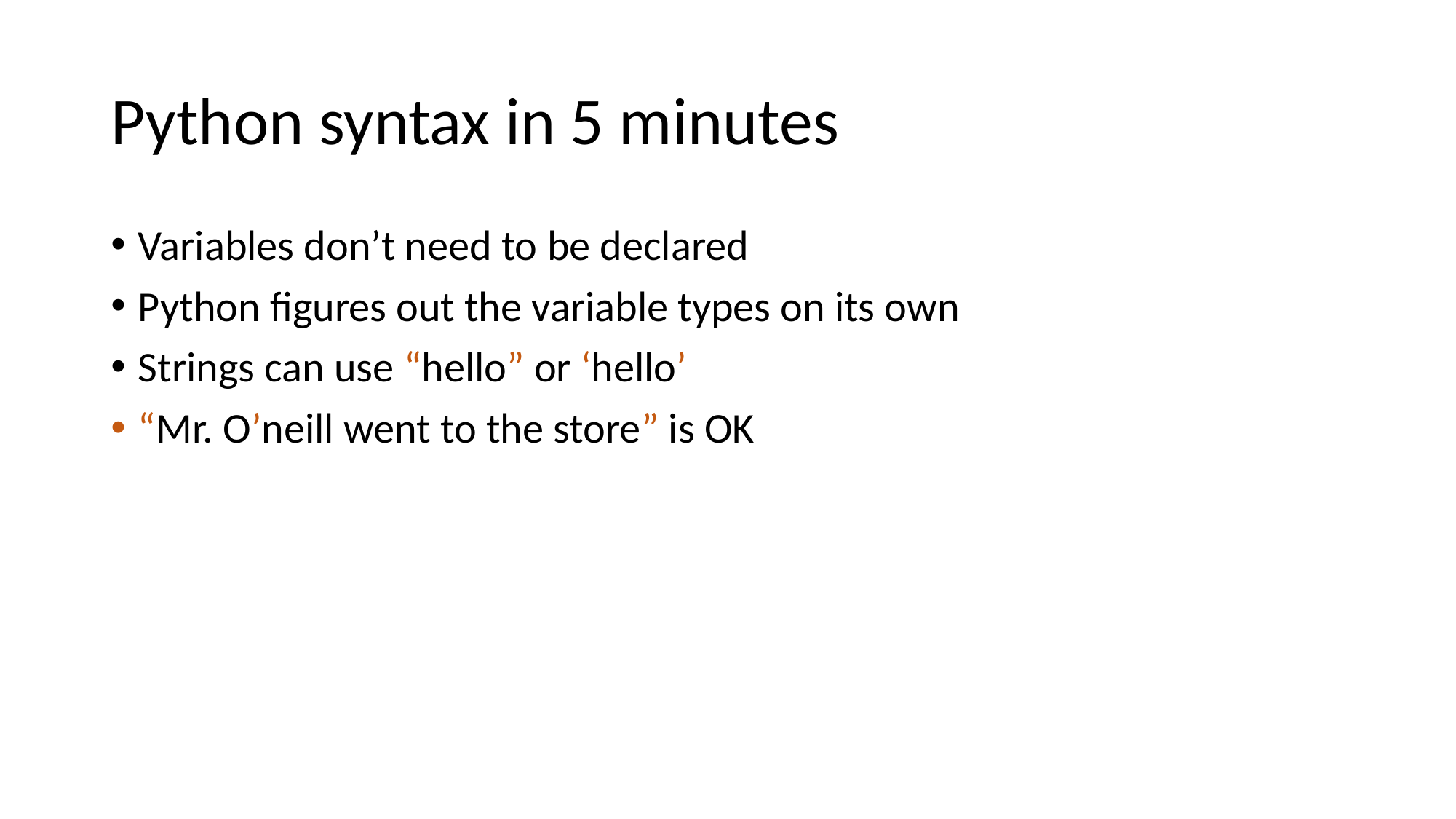

# Python syntax in 5 minutes
Variables don’t need to be declared
Python figures out the variable types on its own
Strings can use “hello” or ‘hello’
“Mr. O’neill went to the store” is OK